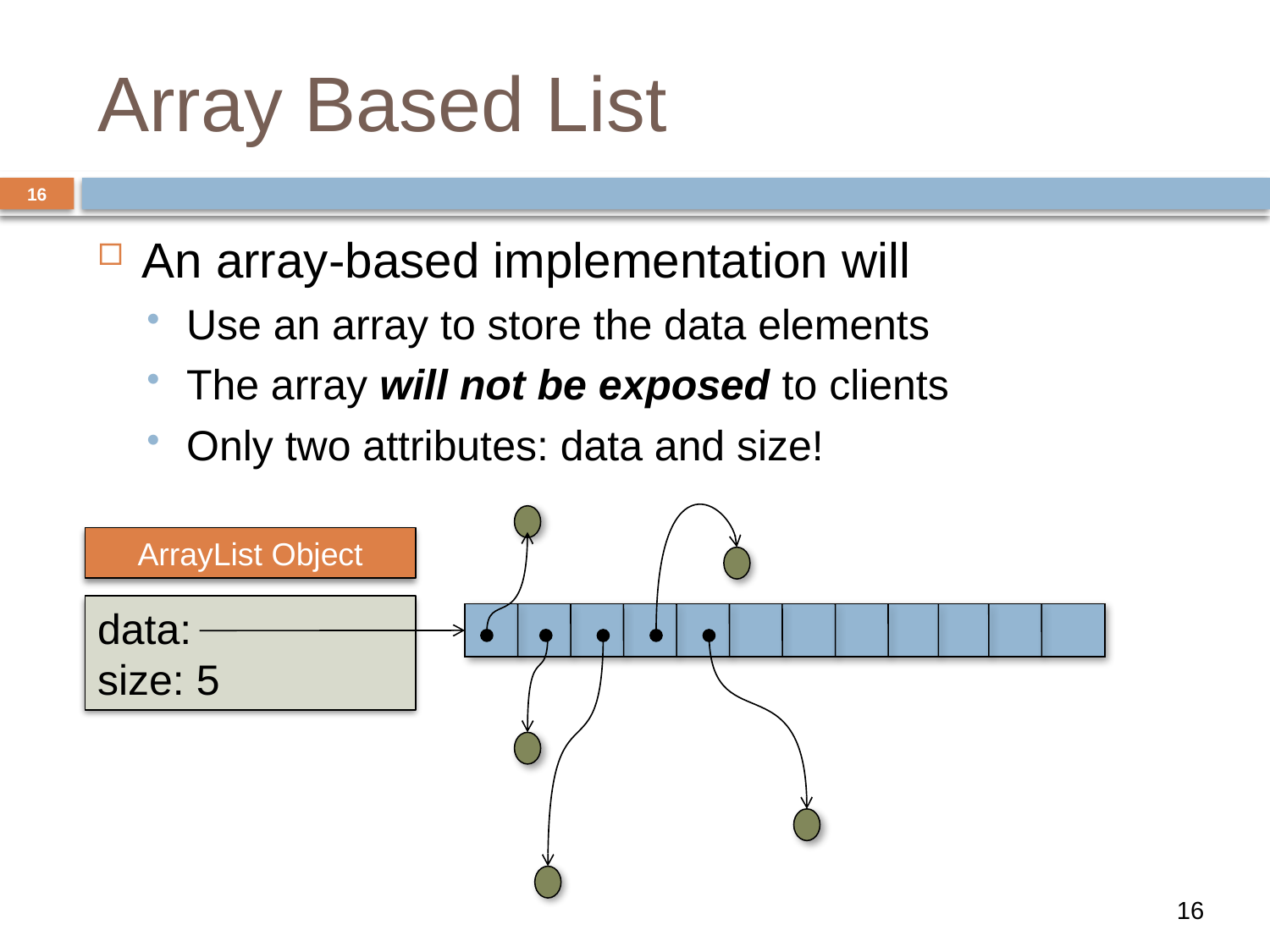

# Array Based List
16
An array-based implementation will
Use an array to store the data elements
The array will not be exposed to clients
Only two attributes: data and size!

ArrayList Object

data:
size: 5